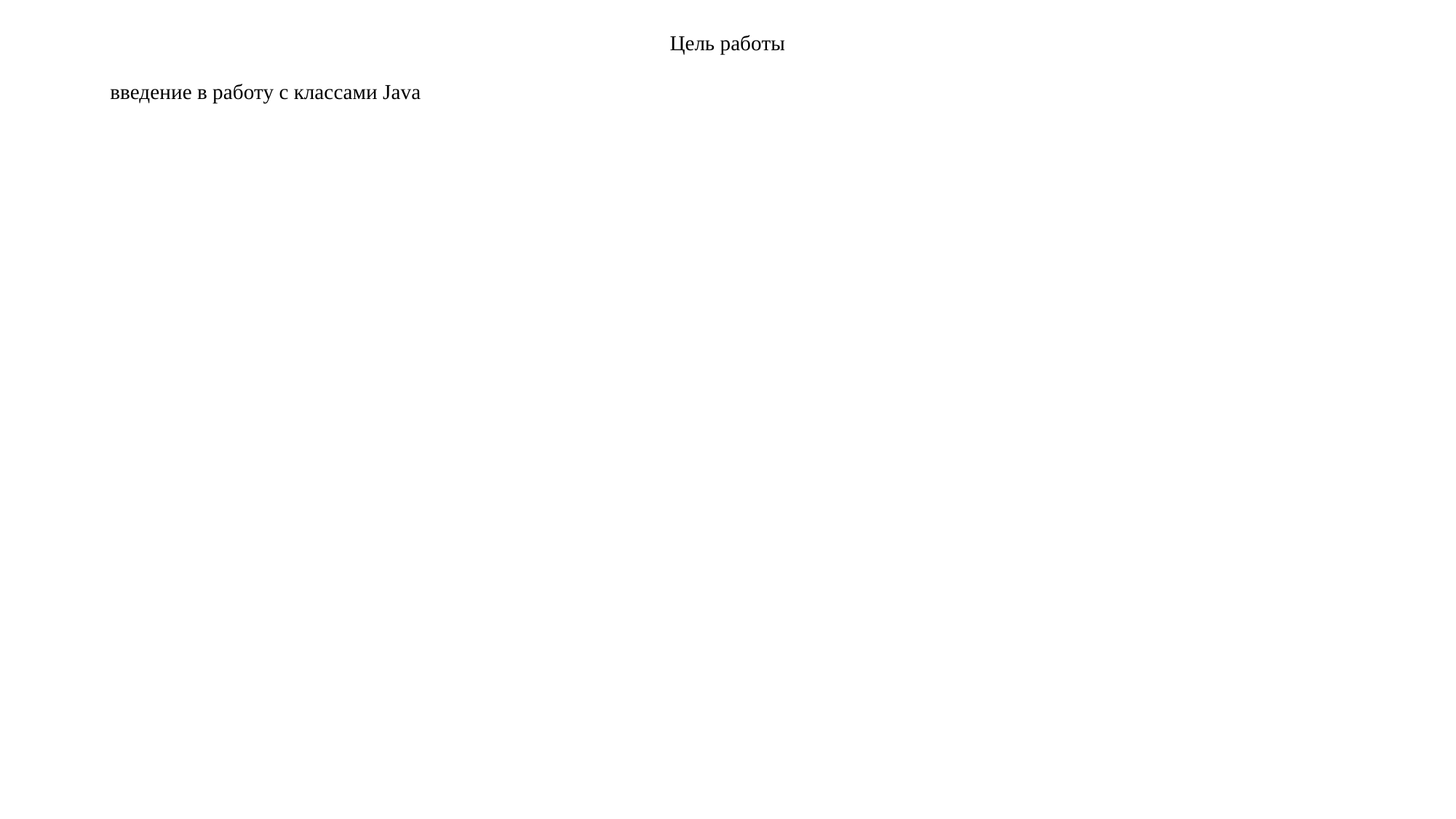

# Цель работы
введение в работу с классами Java